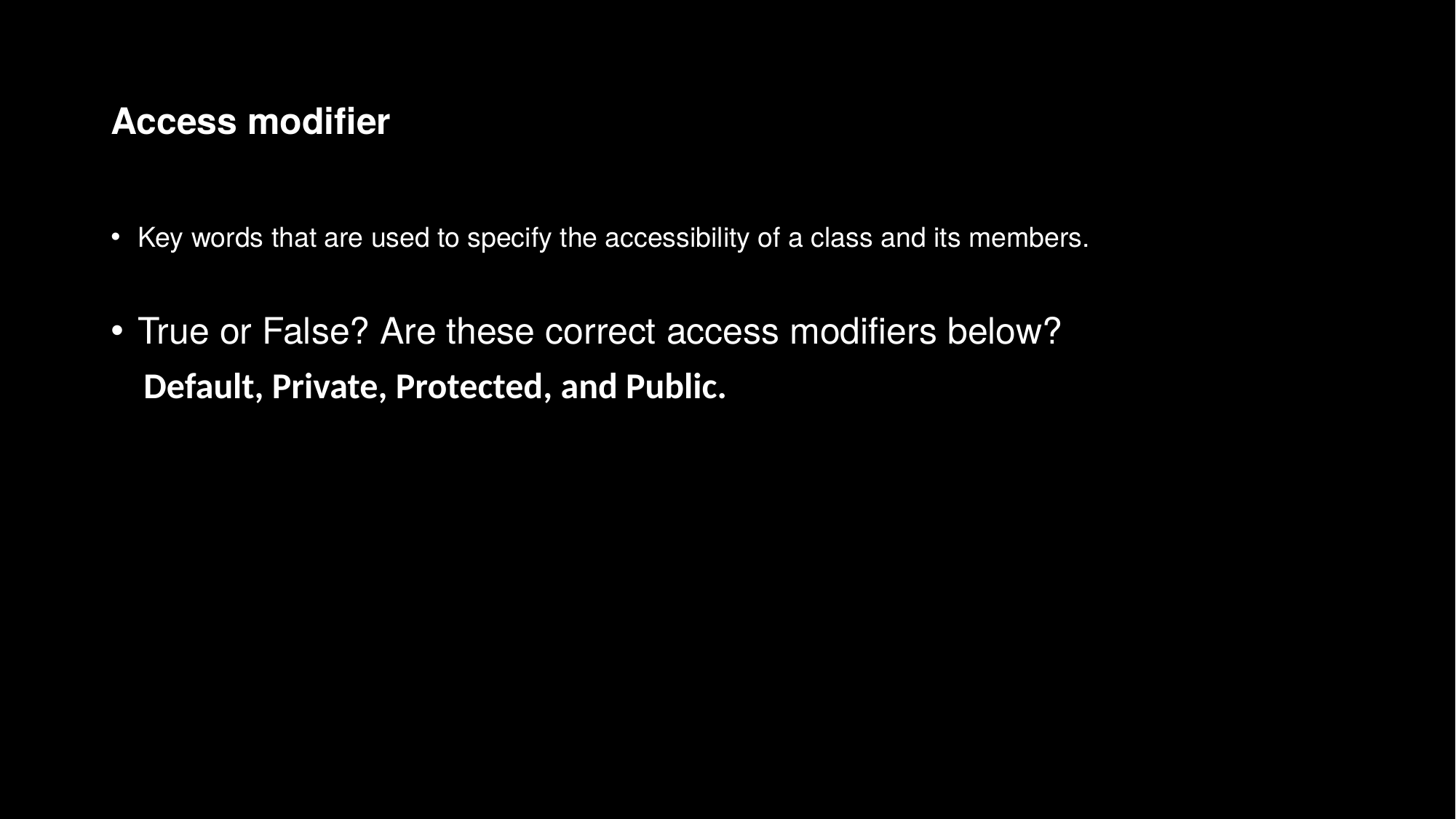

# Access modifier
Key words that are used to specify the accessibility of a class and its members.

True or False? Are these correct access modifiers below?
    Default, Private, Protected, and Public.